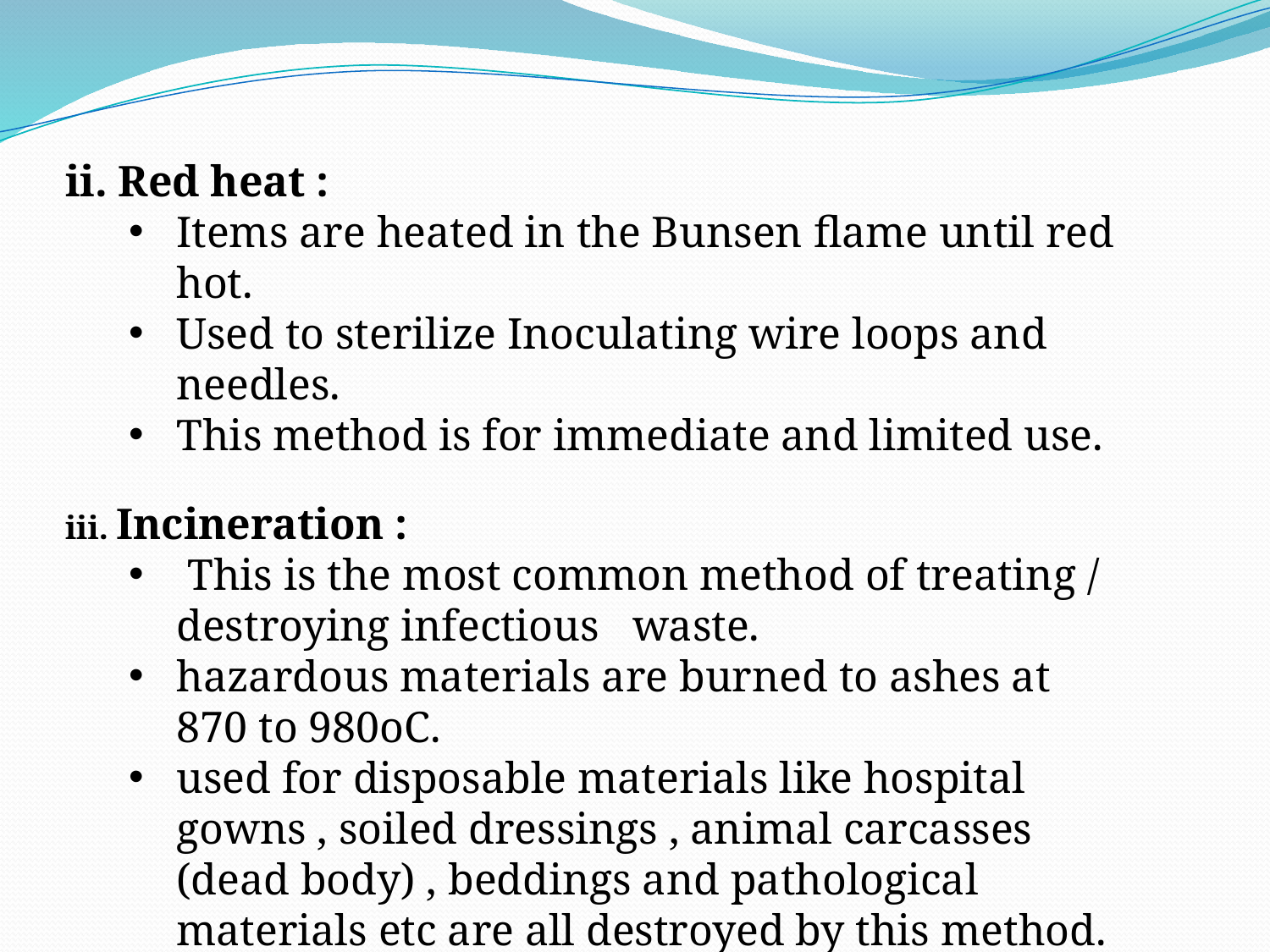

ii. Red heat :
Items are heated in the Bunsen flame until red hot.
Used to sterilize Inoculating wire loops and needles.
This method is for immediate and limited use.

iii. Incineration :
 This is the most common method of treating / destroying infectious   waste.
hazardous materials are burned to ashes at 870 to 980oC.
used for disposable materials like hospital gowns , soiled dressings , animal carcasses (dead body) , beddings and pathological materials etc are all destroyed by this method.